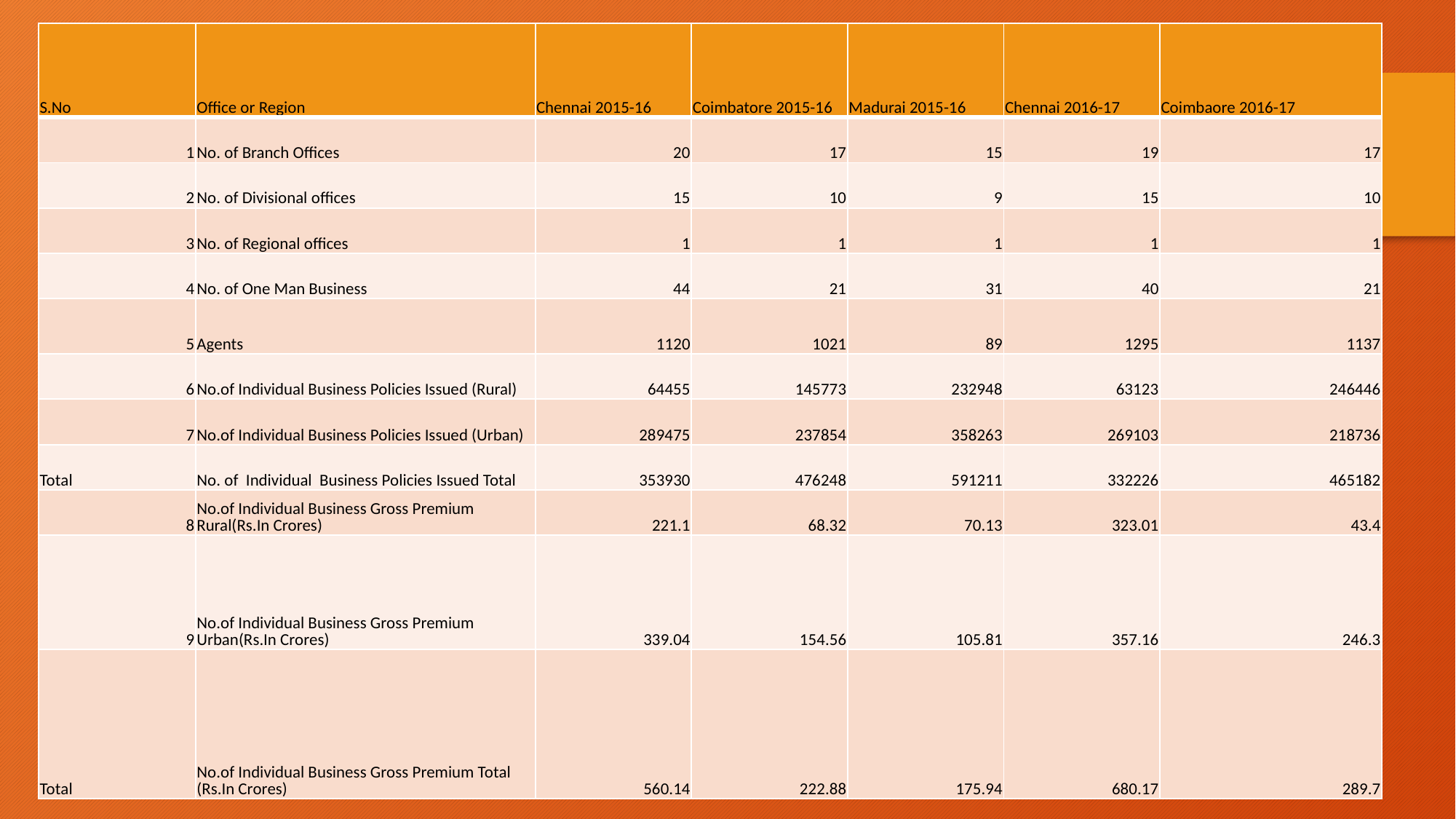

| S.No | Office or Region | Chennai 2015-16 | Coimbatore 2015-16 | Madurai 2015-16 | Chennai 2016-17 | Coimbaore 2016-17 |
| --- | --- | --- | --- | --- | --- | --- |
| 1 | No. of Branch Offices | 20 | 17 | 15 | 19 | 17 |
| 2 | No. of Divisional offices | 15 | 10 | 9 | 15 | 10 |
| 3 | No. of Regional offices | 1 | 1 | 1 | 1 | 1 |
| 4 | No. of One Man Business | 44 | 21 | 31 | 40 | 21 |
| 5 | Agents | 1120 | 1021 | 89 | 1295 | 1137 |
| 6 | No.of Individual Business Policies Issued (Rural) | 64455 | 145773 | 232948 | 63123 | 246446 |
| 7 | No.of Individual Business Policies Issued (Urban) | 289475 | 237854 | 358263 | 269103 | 218736 |
| Total | No. of Individual Business Policies Issued Total | 353930 | 476248 | 591211 | 332226 | 465182 |
| 8 | No.of Individual Business Gross Premium Rural(Rs.In Crores) | 221.1 | 68.32 | 70.13 | 323.01 | 43.4 |
| 9 | No.of Individual Business Gross Premium Urban(Rs.In Crores) | 339.04 | 154.56 | 105.81 | 357.16 | 246.3 |
| Total | No.of Individual Business Gross Premium Total (Rs.In Crores) | 560.14 | 222.88 | 175.94 | 680.17 | 289.7 |
5
Sample Footer Text